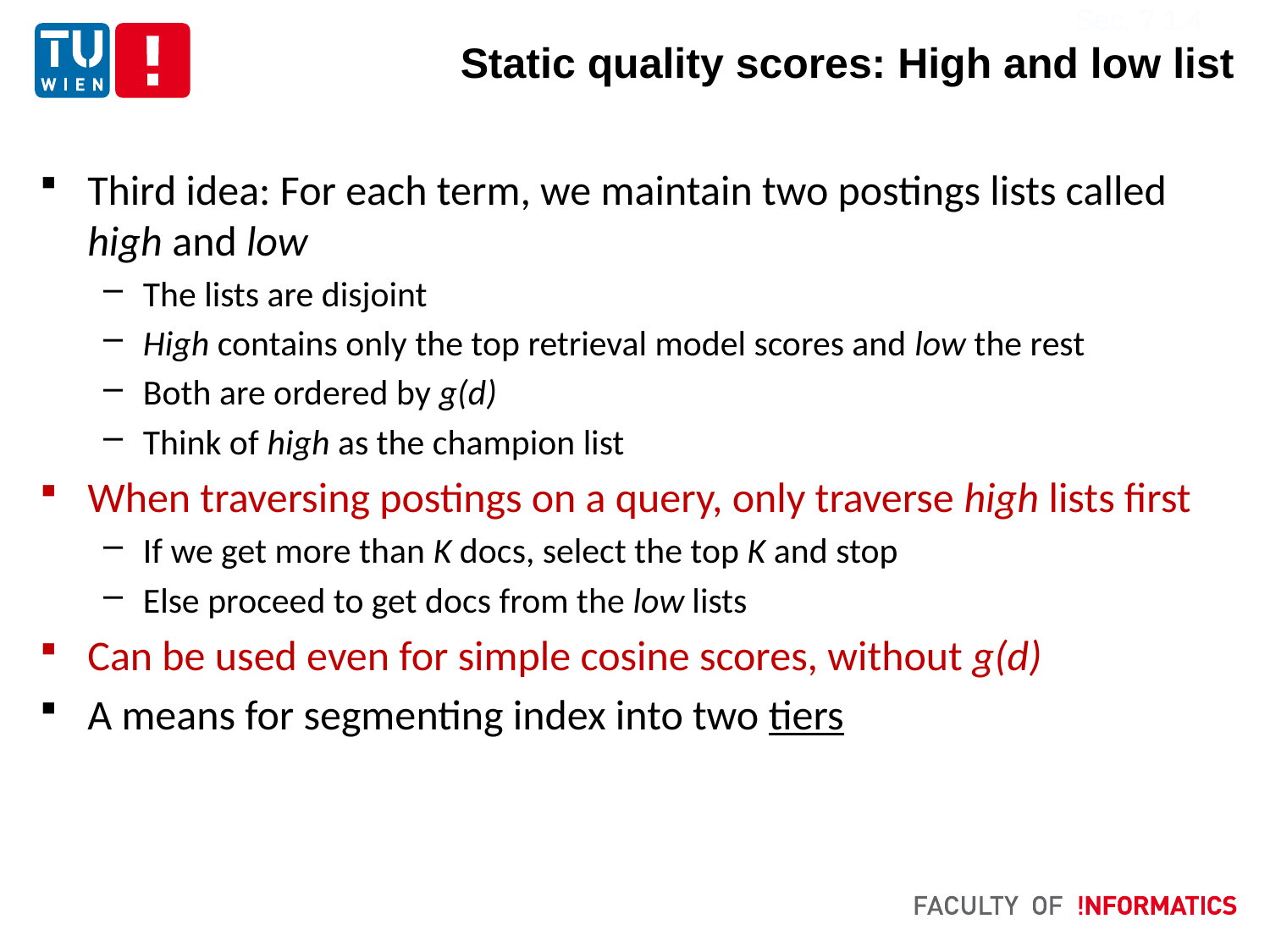

Sec. 7.1.4
# Static quality scores: High and low list
Third idea: For each term, we maintain two postings lists called high and low
The lists are disjoint
High contains only the top retrieval model scores and low the rest
Both are ordered by g(d)
Think of high as the champion list
When traversing postings on a query, only traverse high lists first
If we get more than K docs, select the top K and stop
Else proceed to get docs from the low lists
Can be used even for simple cosine scores, without g(d)
A means for segmenting index into two tiers